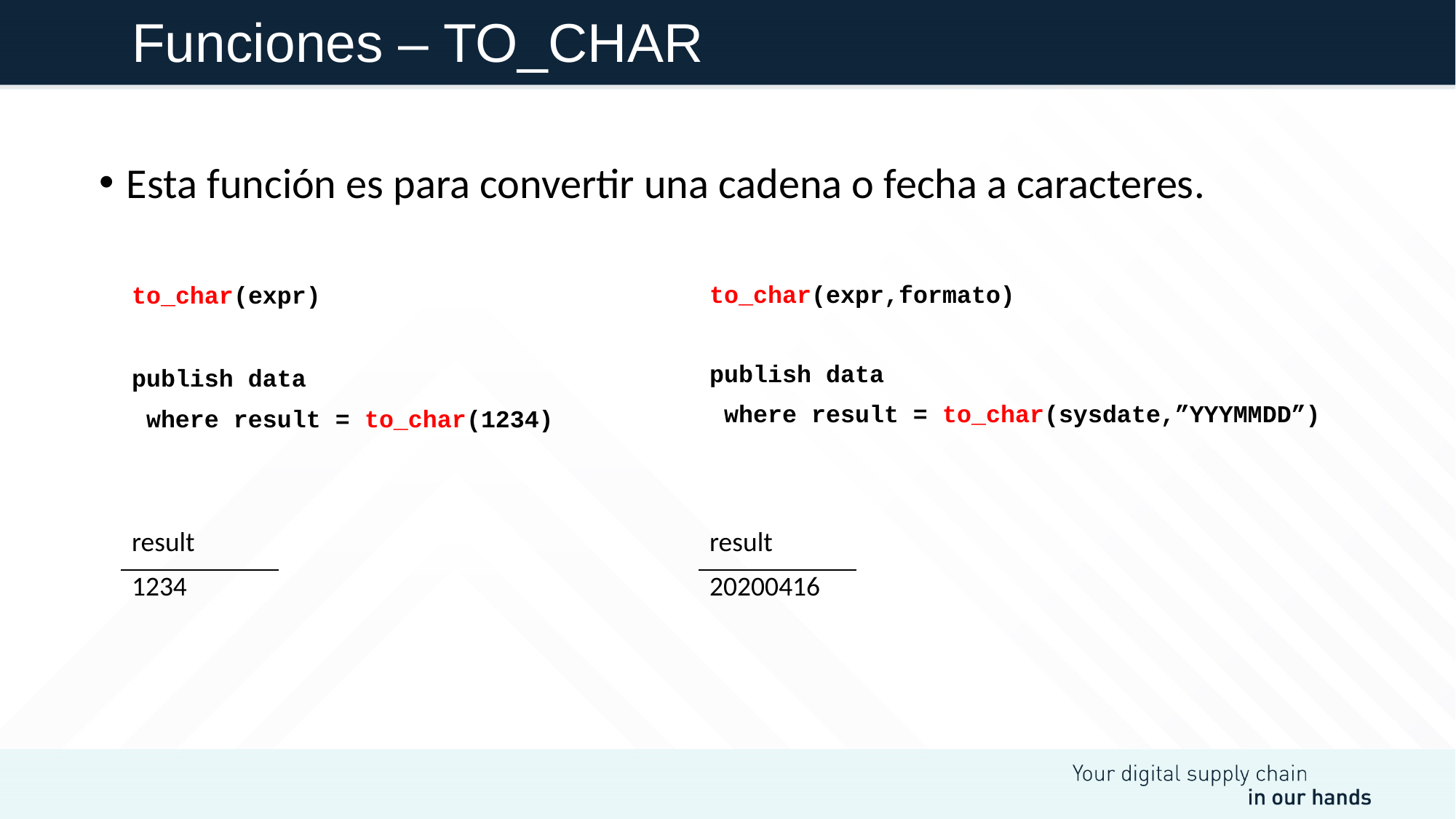

# Funciones – TO_CHAR
Esta función es para convertir una cadena o fecha a caracteres.
to_char(expr,formato)

publish data
 where result = to_char(sysdate,”YYYMMDD”)
to_char(expr)

publish data
 where result = to_char(1234)
| result |
| --- |
| 1234 |
| result |
| --- |
| 20200416 |